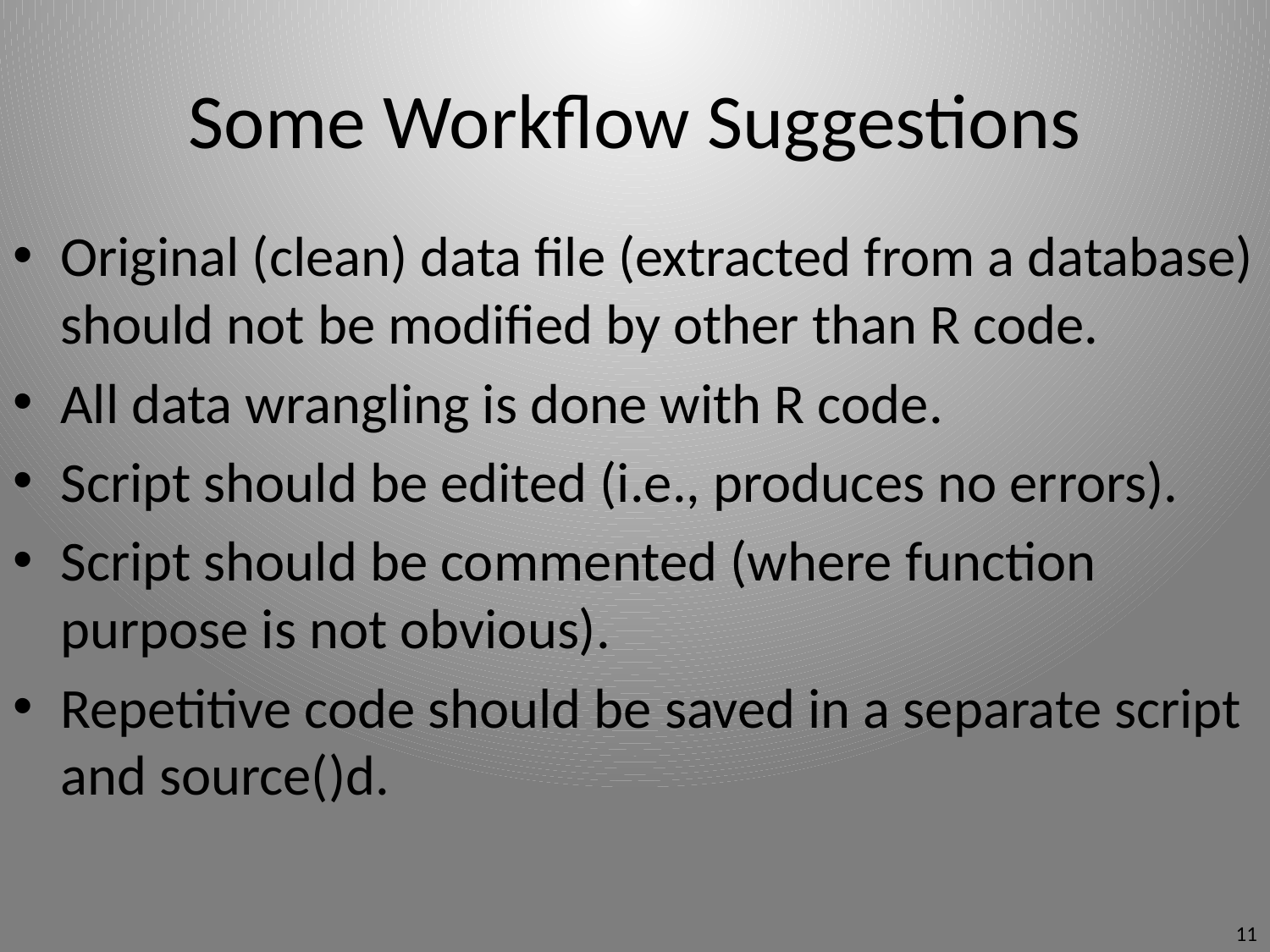

# Some Workflow Suggestions
Original (clean) data file (extracted from a database) should not be modified by other than R code.
All data wrangling is done with R code.
Script should be edited (i.e., produces no errors).
Script should be commented (where function purpose is not obvious).
Repetitive code should be saved in a separate script and source()d.
11